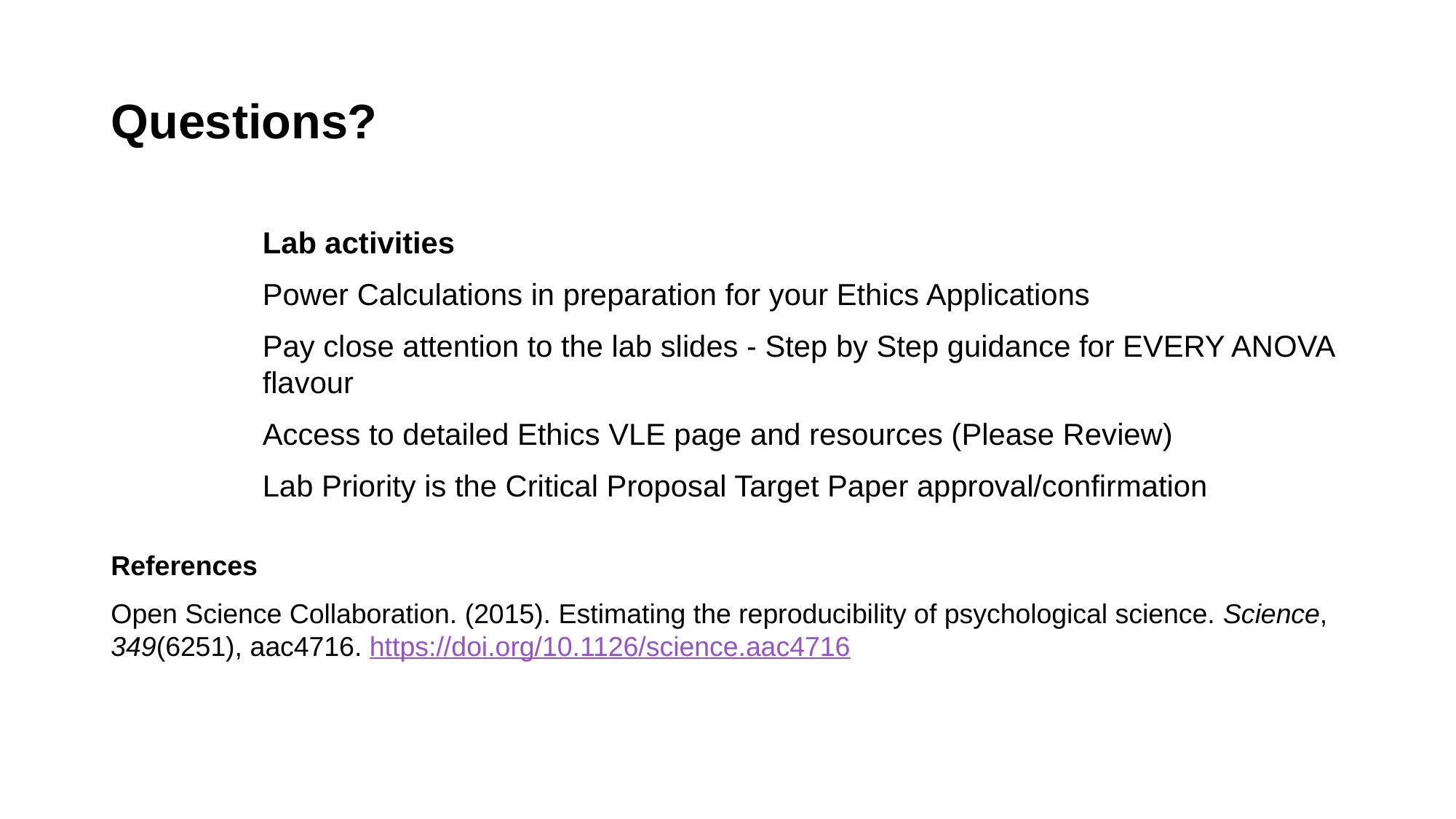

# Questions?
Lab activities
Power Calculations in preparation for your Ethics Applications
Pay close attention to the lab slides - Step by Step guidance for EVERY ANOVA flavour
Access to detailed Ethics VLE page and resources (Please Review)
Lab Priority is the Critical Proposal Target Paper approval/confirmation
References
Open Science Collaboration. (2015). Estimating the reproducibility of psychological science. Science, 349(6251), aac4716. https://doi.org/10.1126/science.aac4716